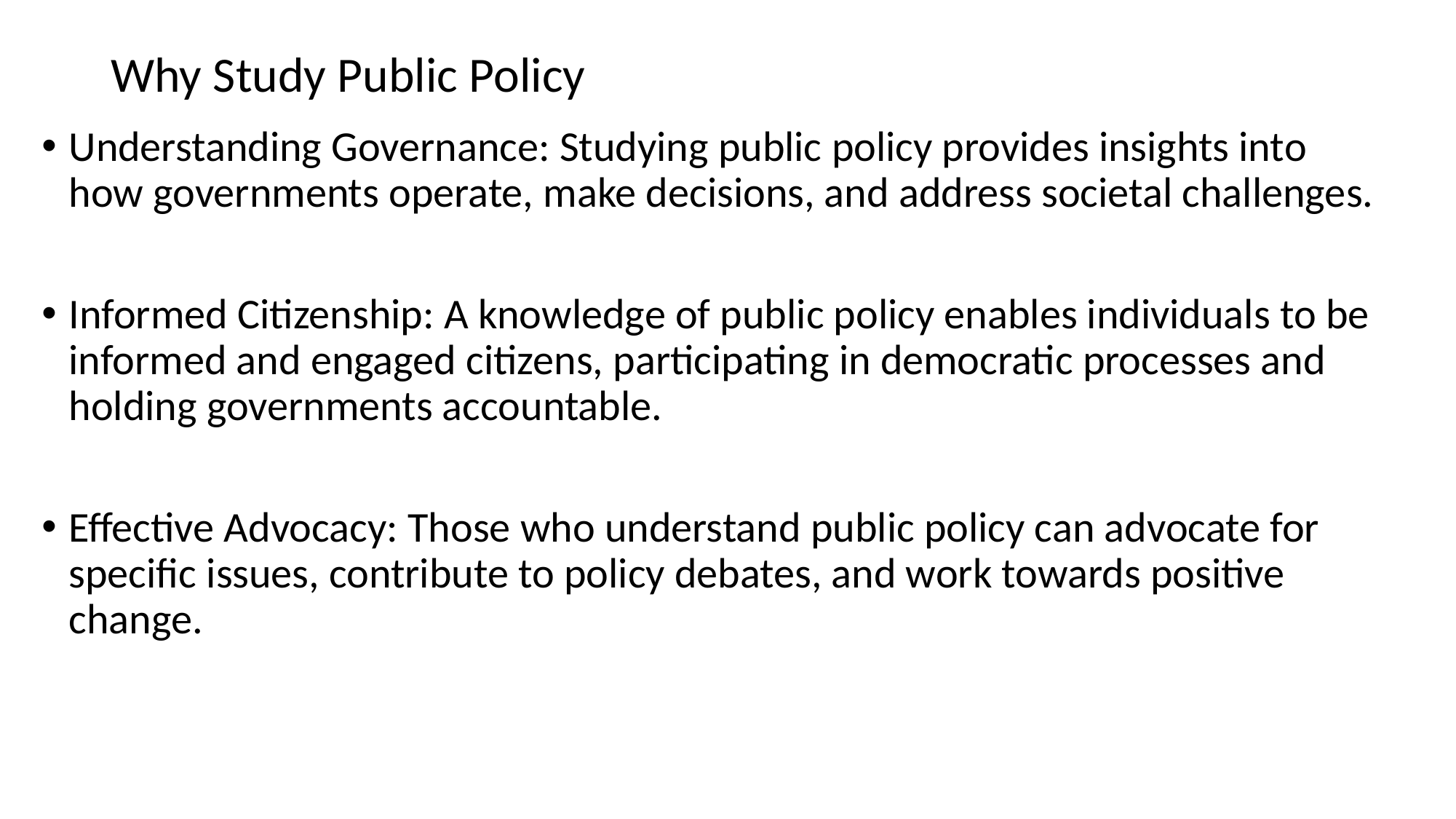

# Why Study Public Policy
Understanding Governance: Studying public policy provides insights into how governments operate, make decisions, and address societal challenges.

Informed Citizenship: A knowledge of public policy enables individuals to be informed and engaged citizens, participating in democratic processes and holding governments accountable.

Effective Advocacy: Those who understand public policy can advocate for specific issues, contribute to policy debates, and work towards positive change.